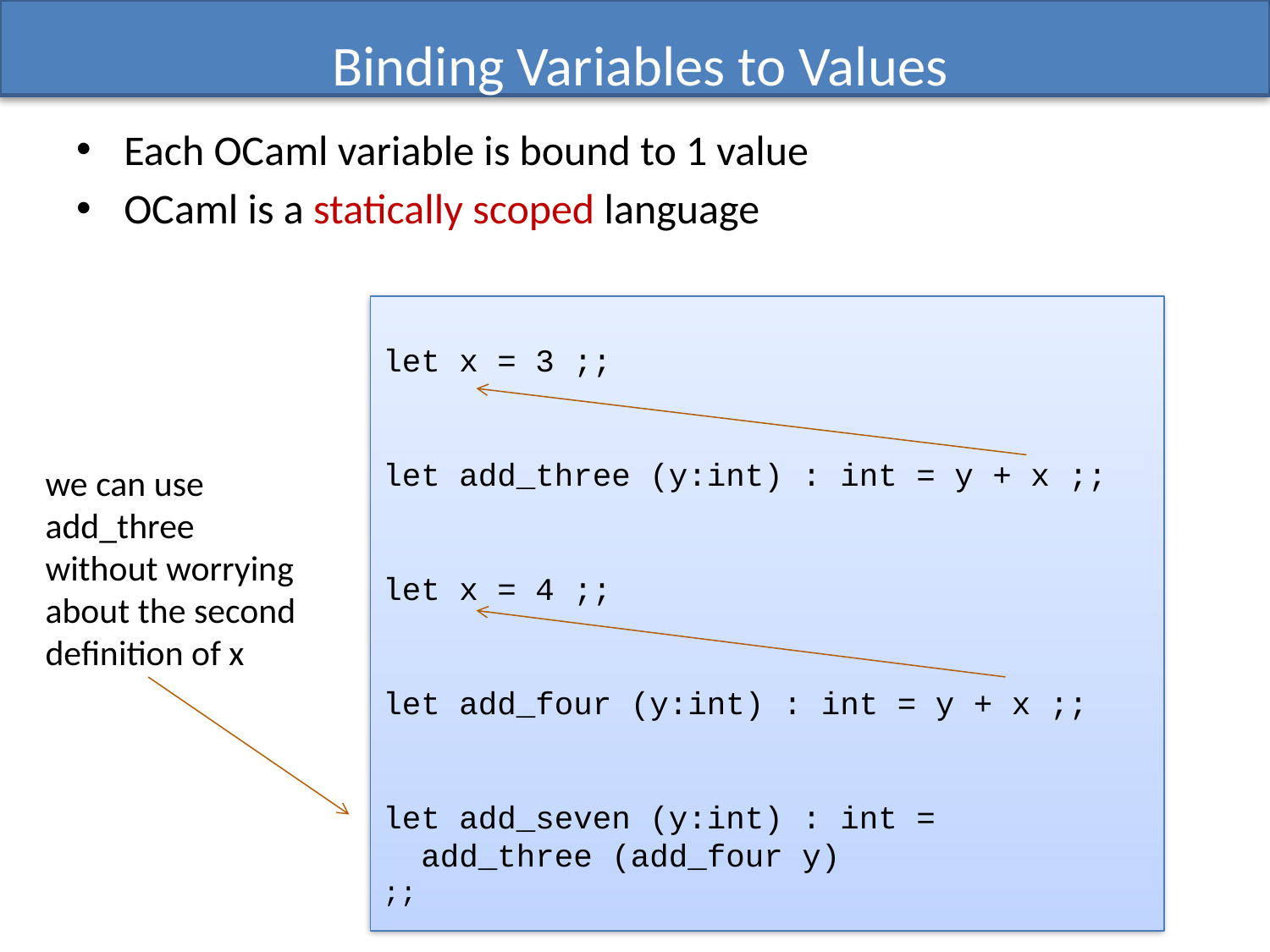

# Binding Variables to Values
Each OCaml variable is bound to 1 value
OCaml is a statically scoped language

let x = 3 ;;

let add_three (y:int) : int = y + x ;;

let x = 4 ;;

let add_four (y:int) : int = y + x ;;

let add_seven (y:int) : int =
  add_three (add_four y)
;;
we can use
add_three
without worrying
about the second
definition of x